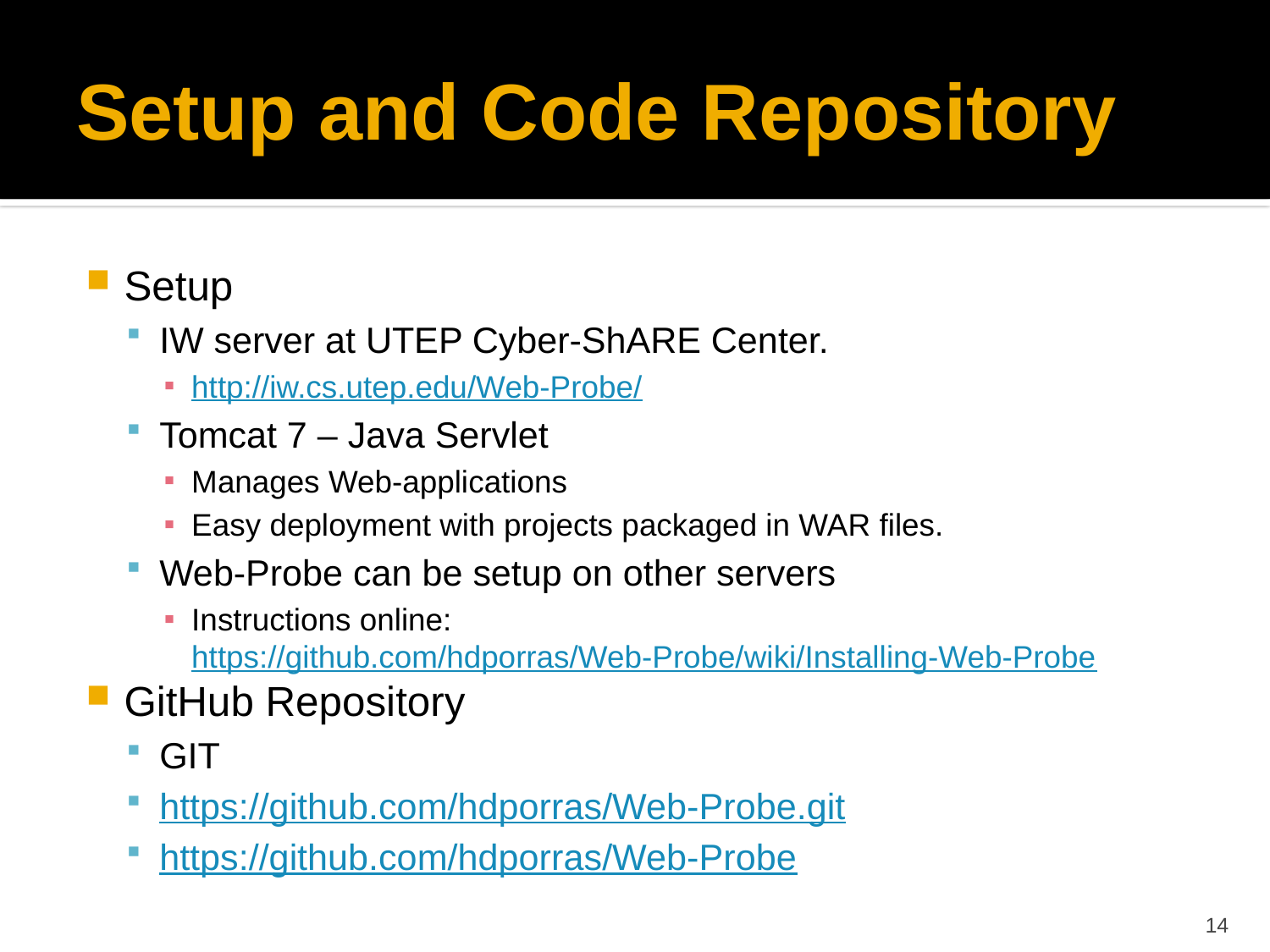

# Setup and Code Repository
Setup
IW server at UTEP Cyber-ShARE Center.
http://iw.cs.utep.edu/Web-Probe/
Tomcat 7 – Java Servlet
Manages Web-applications
Easy deployment with projects packaged in WAR files.
Web-Probe can be setup on other servers
Instructions online: https://github.com/hdporras/Web-Probe/wiki/Installing-Web-Probe
GitHub Repository
GIT
https://github.com/hdporras/Web-Probe.git
https://github.com/hdporras/Web-Probe
14